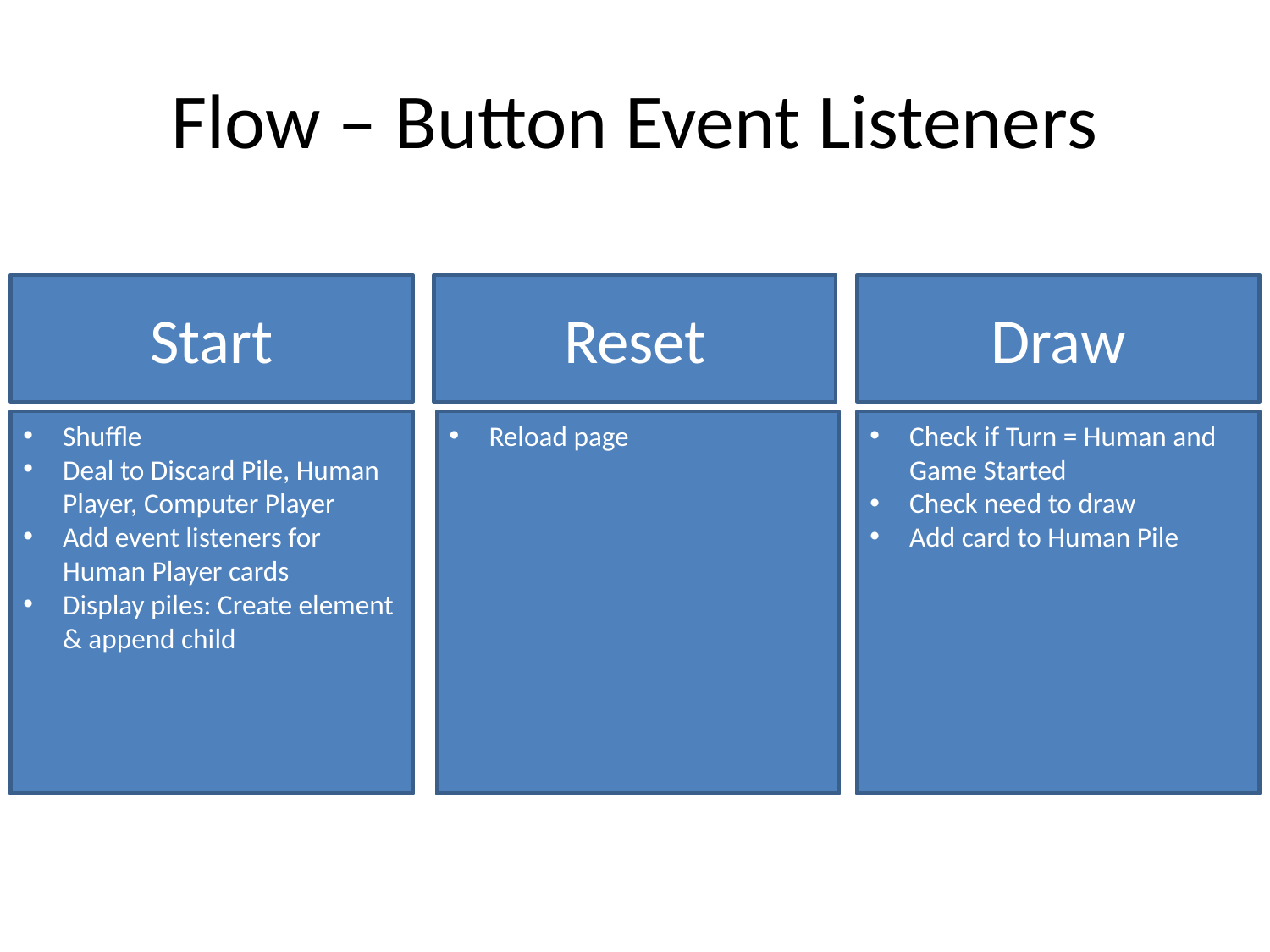

# Flow – Button Event Listeners
Start
Reset
Draw
Shuffle
Deal to Discard Pile, Human Player, Computer Player
Add event listeners for Human Player cards
Display piles: Create element & append child
Reload page
Check if Turn = Human and Game Started
Check need to draw
Add card to Human Pile